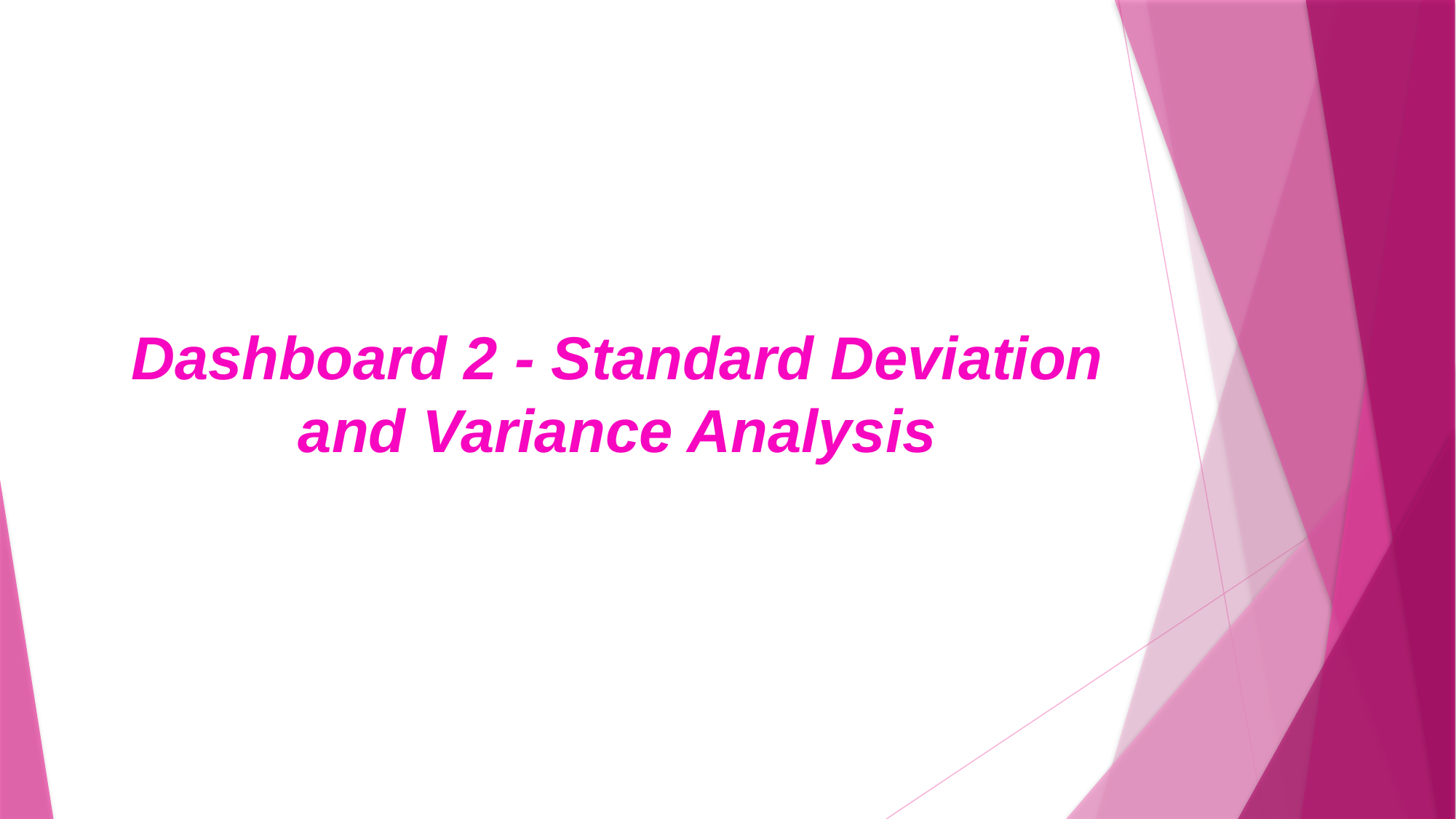

# Dashboard 2 - Standard Deviation and Variance Analysis